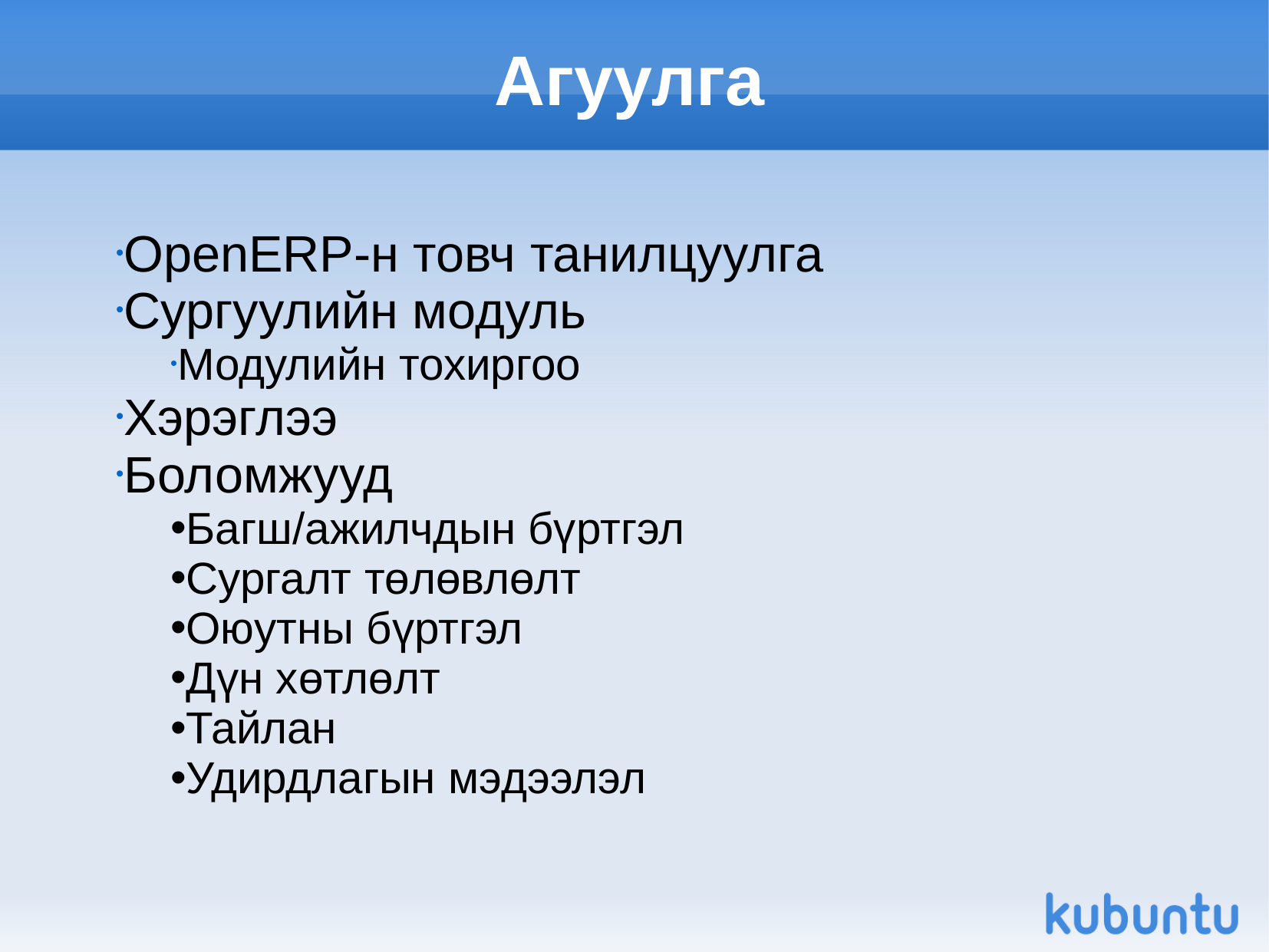

Агуулга
OpenERP-н товч танилцуулга
Сургуулийн модуль
Модулийн тохиргоо
Хэрэглээ
Боломжууд
Багш/ажилчдын бүртгэл
Сургалт төлөвлөлт
Оюутны бүртгэл
Дүн хөтлөлт
Тайлан
Удирдлагын мэдээлэл